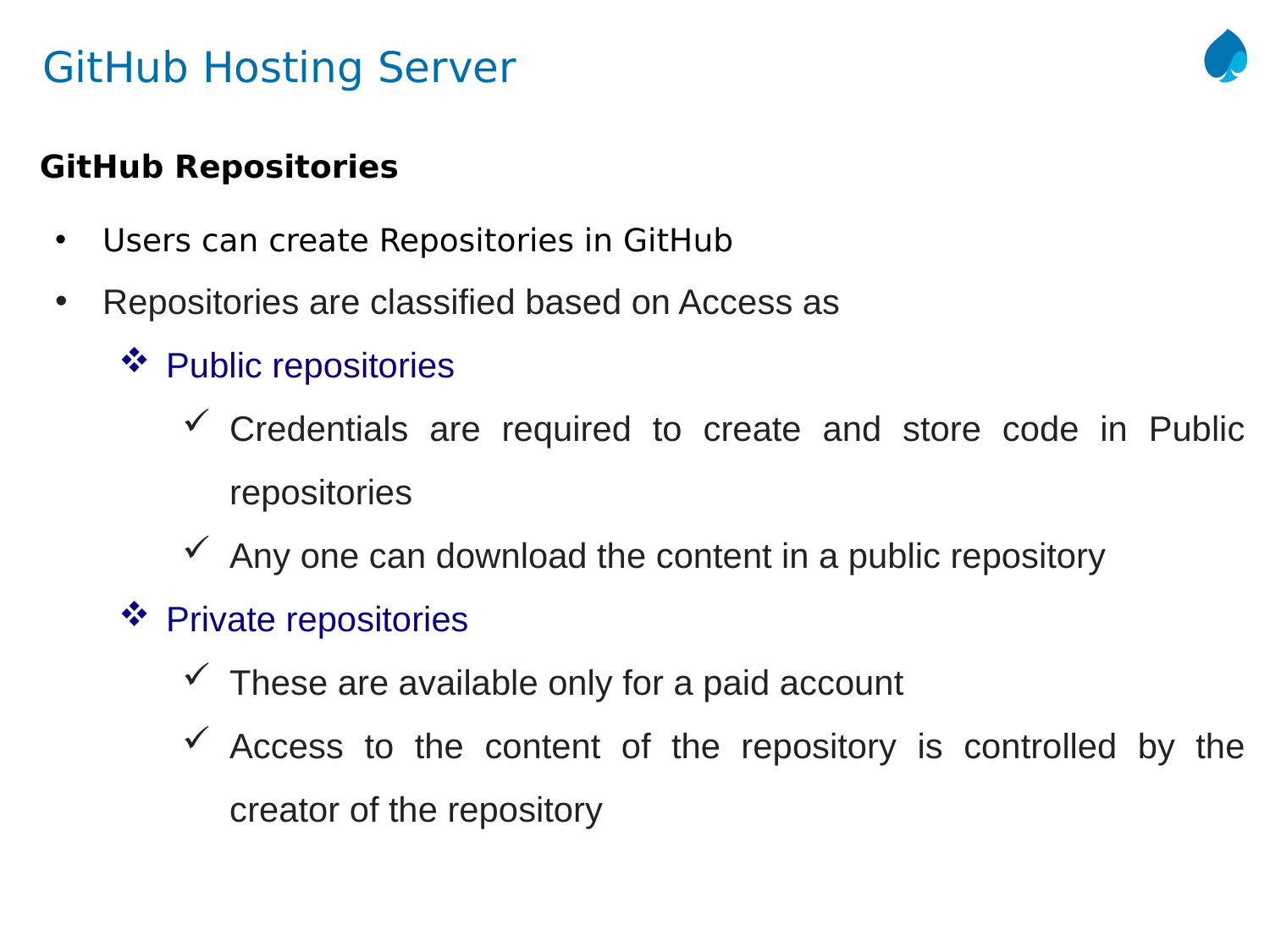

# GitHub Hosting Server
GitHub Repositories
Users can create Repositories in GitHub
Repositories are classified based on Access as
Public repositories
Credentials are required to create and store code in Public repositories
Any one can download the content in a public repository
Private repositories
These are available only for a paid account
Access to the content of the repository is controlled by the creator of the repository